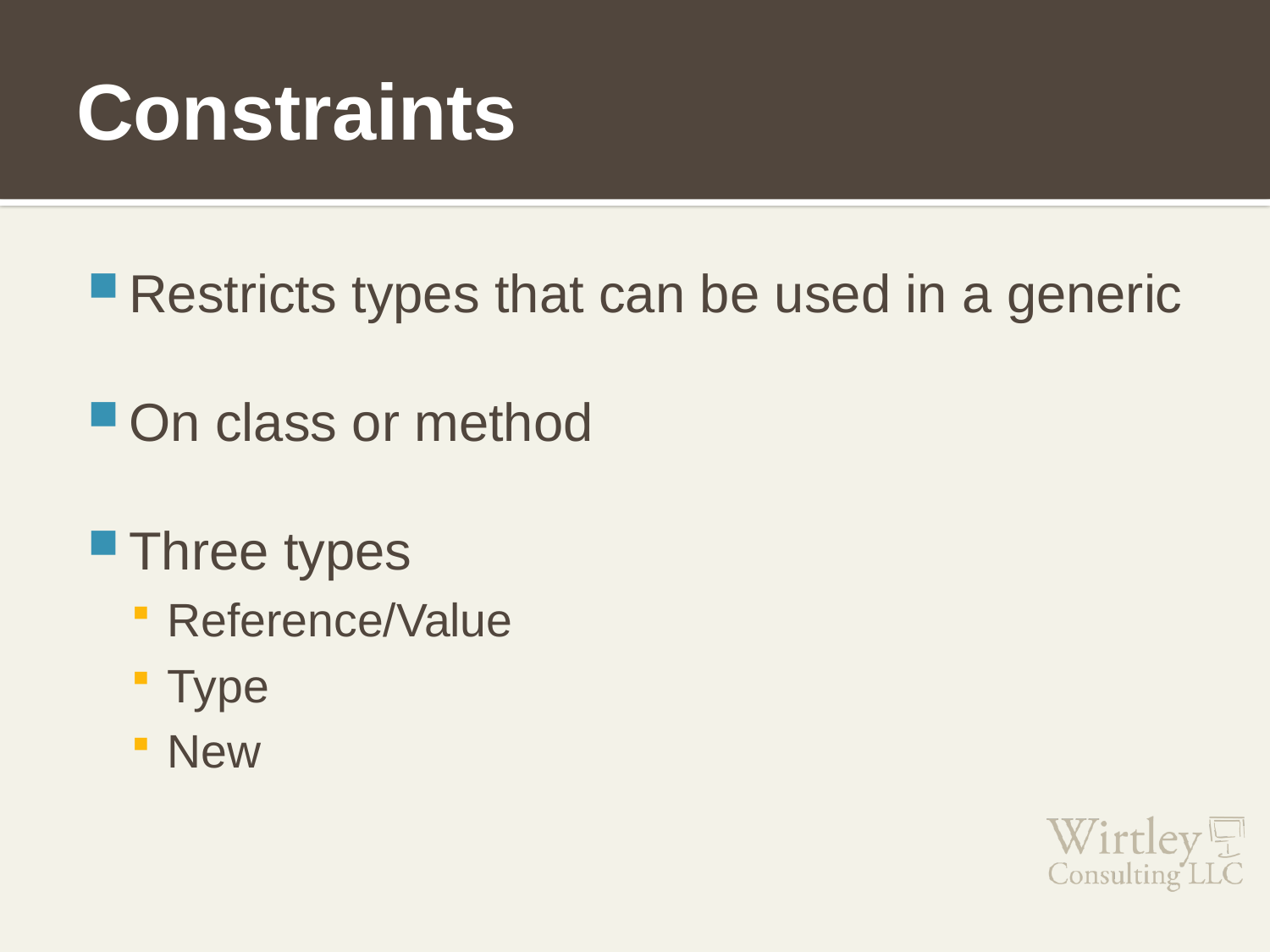

# Constraints
Restricts types that can be used in a generic
On class or method

Three types
Reference/Value
Type
New